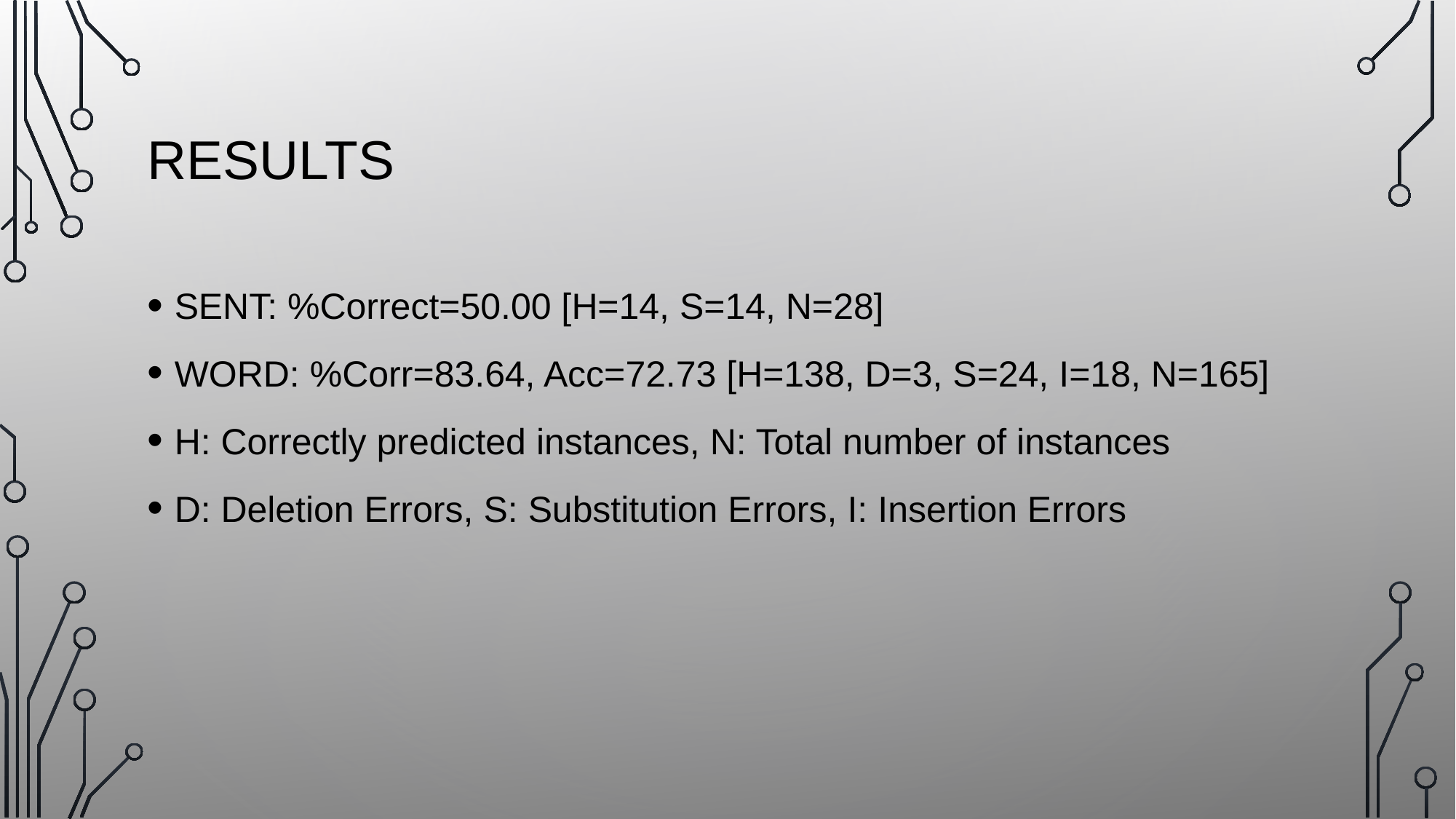

# Results
SENT: %Correct=50.00 [H=14, S=14, N=28]
WORD: %Corr=83.64, Acc=72.73 [H=138, D=3, S=24, I=18, N=165]
H: Correctly predicted instances, N: Total number of instances
D: Deletion Errors, S: Substitution Errors, I: Insertion Errors